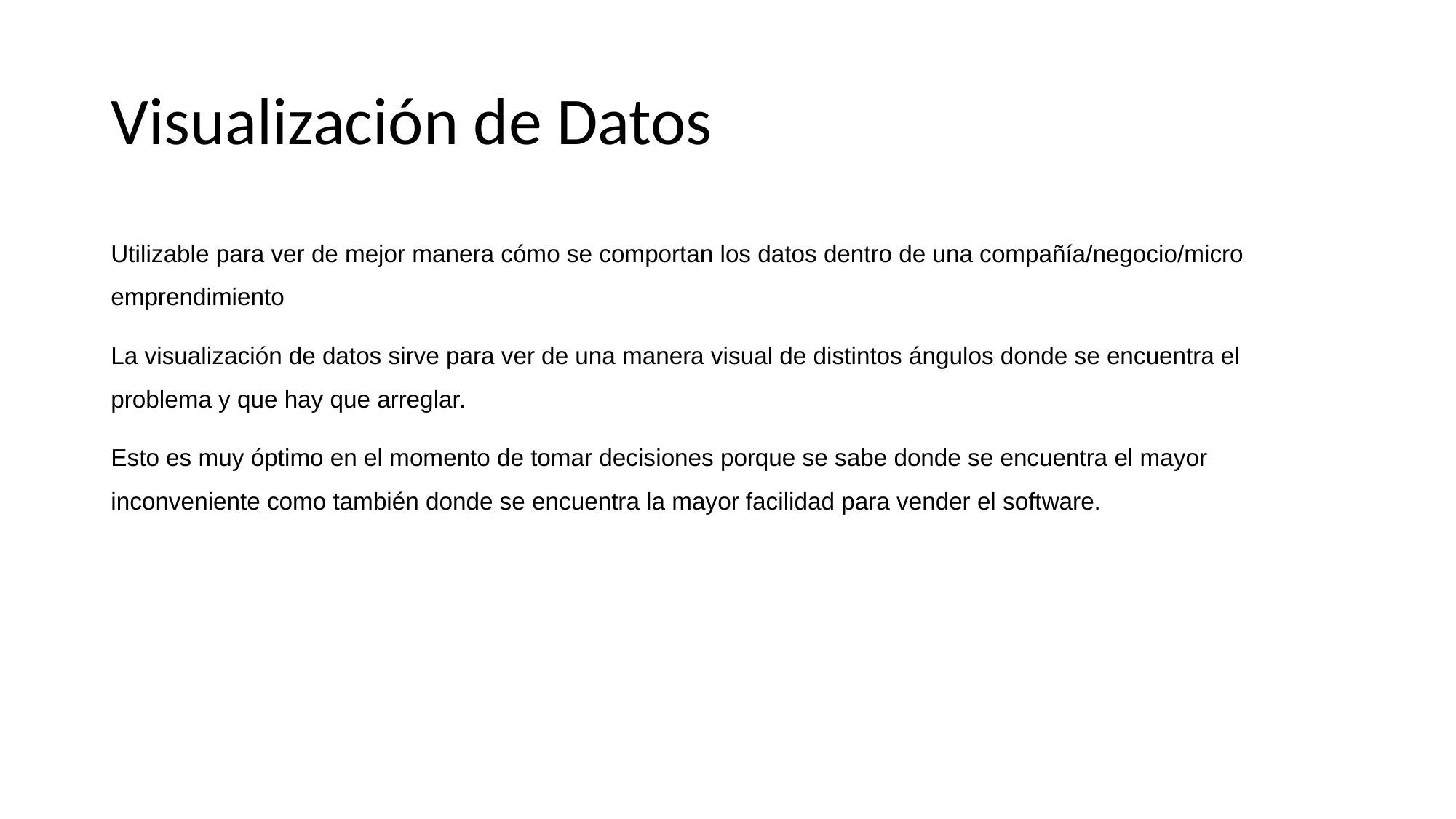

# Visualización de Datos
Utilizable para ver de mejor manera cómo se comportan los datos dentro de una compañía/negocio/micro emprendimiento
La visualización de datos sirve para ver de una manera visual de distintos ángulos donde se encuentra el problema y que hay que arreglar.
Esto es muy óptimo en el momento de tomar decisiones porque se sabe donde se encuentra el mayor inconveniente como también donde se encuentra la mayor facilidad para vender el software.